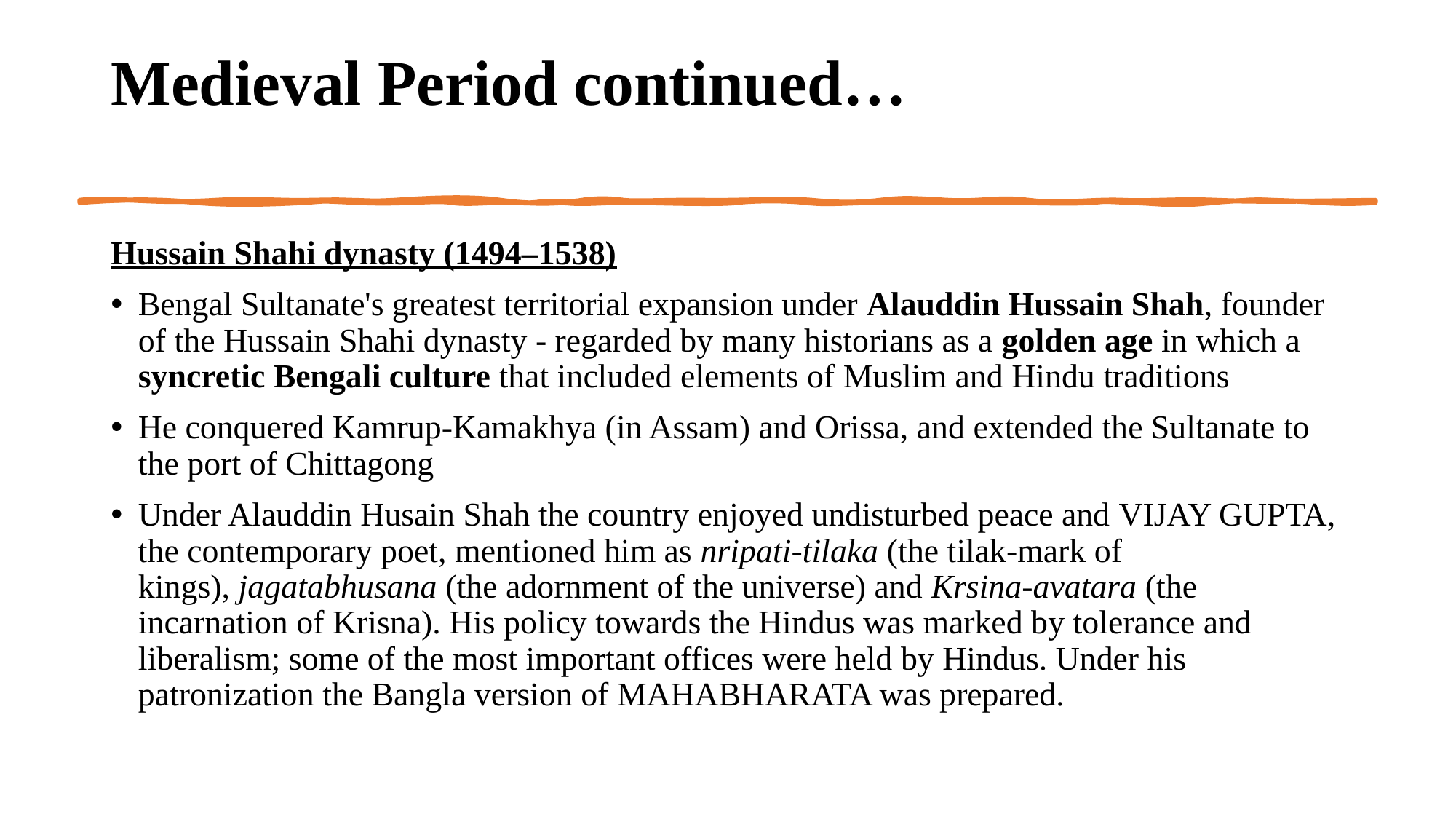

# Medieval Period continued…

Hussain Shahi dynasty (1494–1538)
Bengal Sultanate's greatest territorial expansion under Alauddin Hussain Shah, founder of the Hussain Shahi dynasty - regarded by many historians as a golden age in which a syncretic Bengali culture that included elements of Muslim and Hindu traditions
He conquered Kamrup-Kamakhya (in Assam) and Orissa, and extended the Sultanate to the port of Chittagong
Under Alauddin Husain Shah the country enjoyed undisturbed peace and vijay gupta, the contemporary poet, mentioned him as nripati-tilaka (the tilak-mark of kings), jagatabhusana (the adornment of the universe) and Krsina-avatara (the incarnation of Krisna). His policy towards the Hindus was marked by tolerance and liberalism; some of the most important offices were held by Hindus. Under his patronization the Bangla version of MAHABHARATA was prepared.